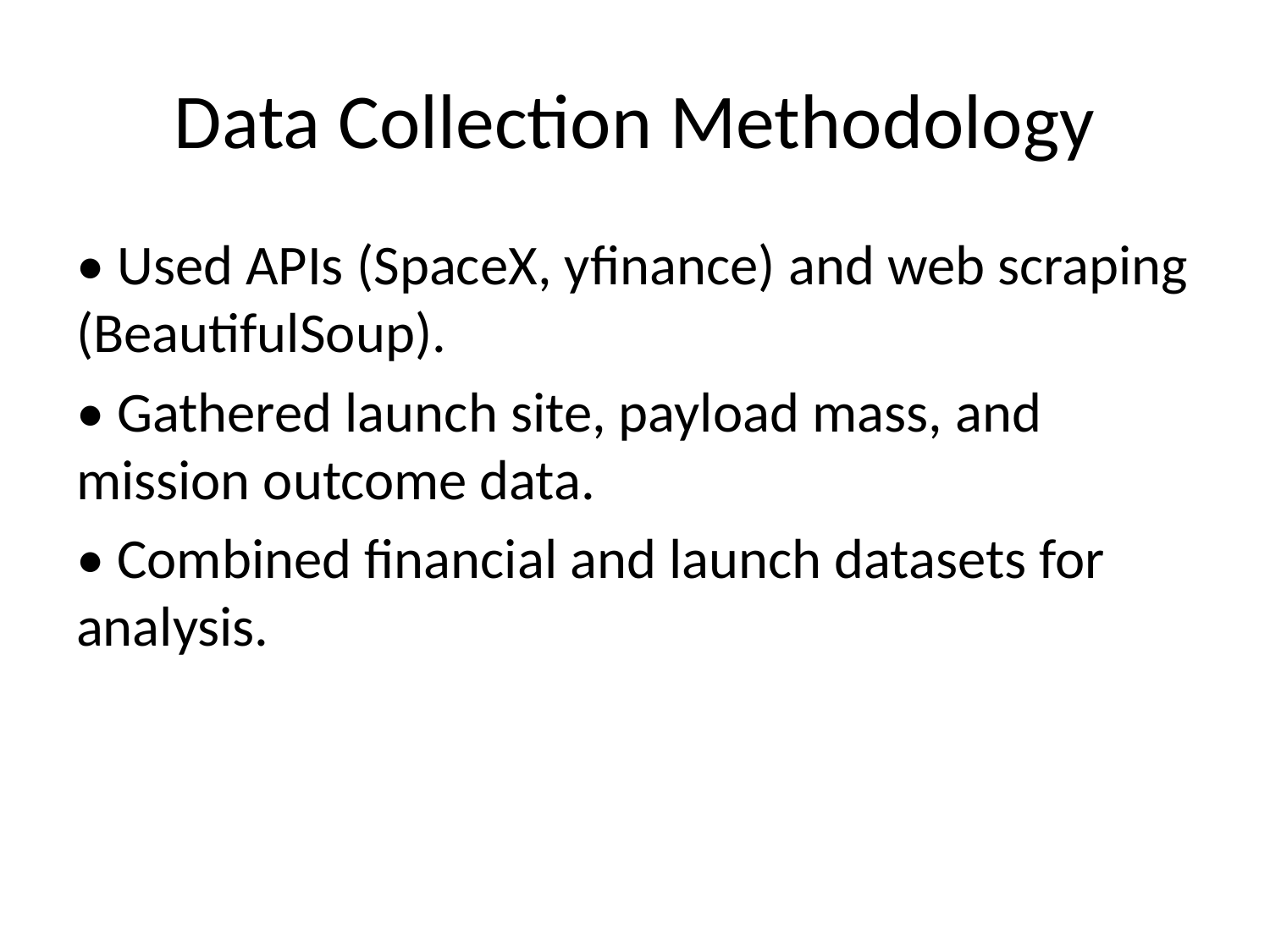

# Data Collection Methodology
• Used APIs (SpaceX, yfinance) and web scraping (BeautifulSoup).
• Gathered launch site, payload mass, and mission outcome data.
• Combined financial and launch datasets for analysis.